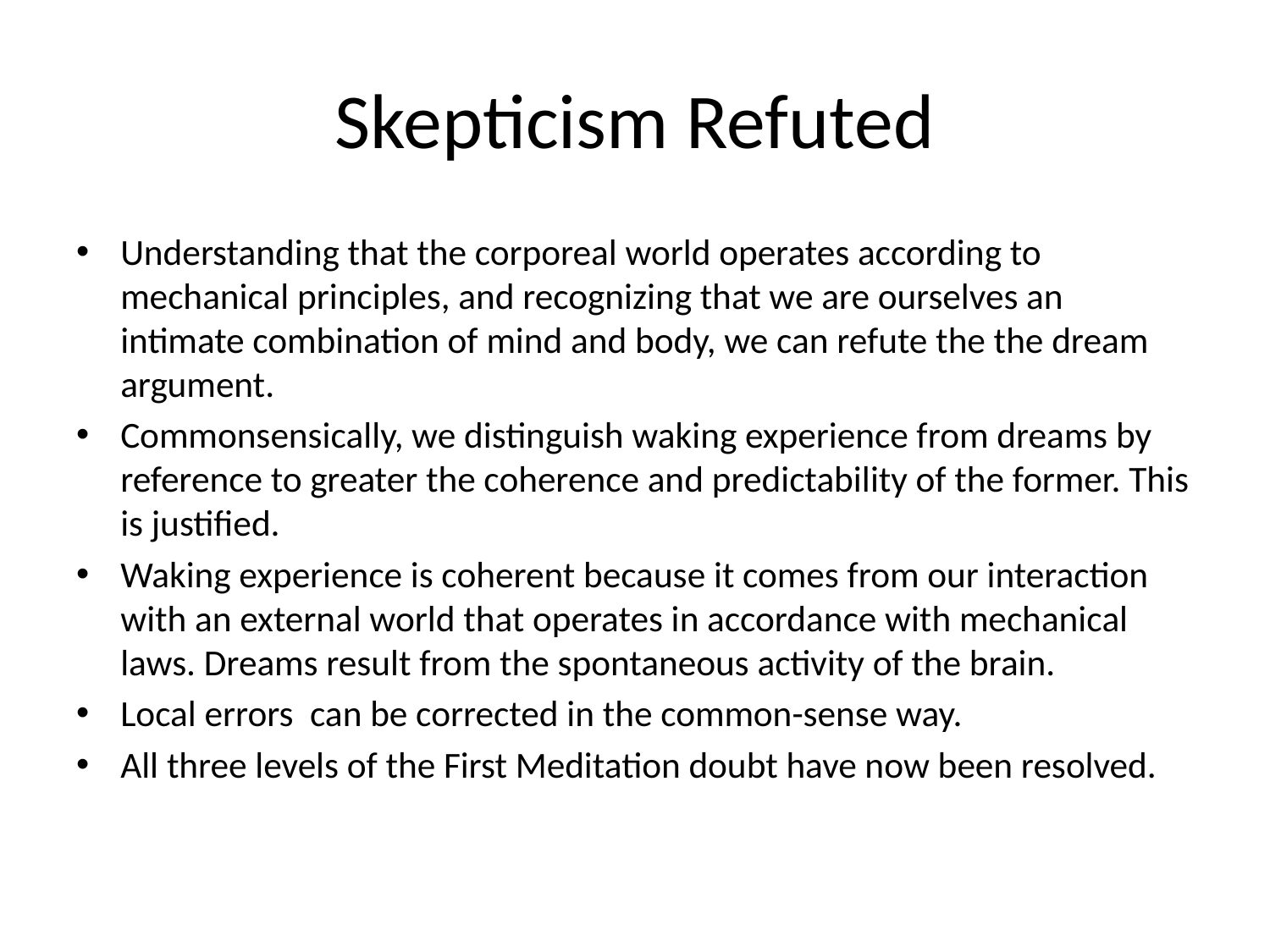

# Skepticism Refuted
Understanding that the corporeal world operates according to mechanical principles, and recognizing that we are ourselves an intimate combination of mind and body, we can refute the the dream argument.
Commonsensically, we distinguish waking experience from dreams by reference to greater the coherence and predictability of the former. This is justified.
Waking experience is coherent because it comes from our interaction with an external world that operates in accordance with mechanical laws. Dreams result from the spontaneous activity of the brain.
Local errors  can be corrected in the common-sense way.
All three levels of the First Meditation doubt have now been resolved.